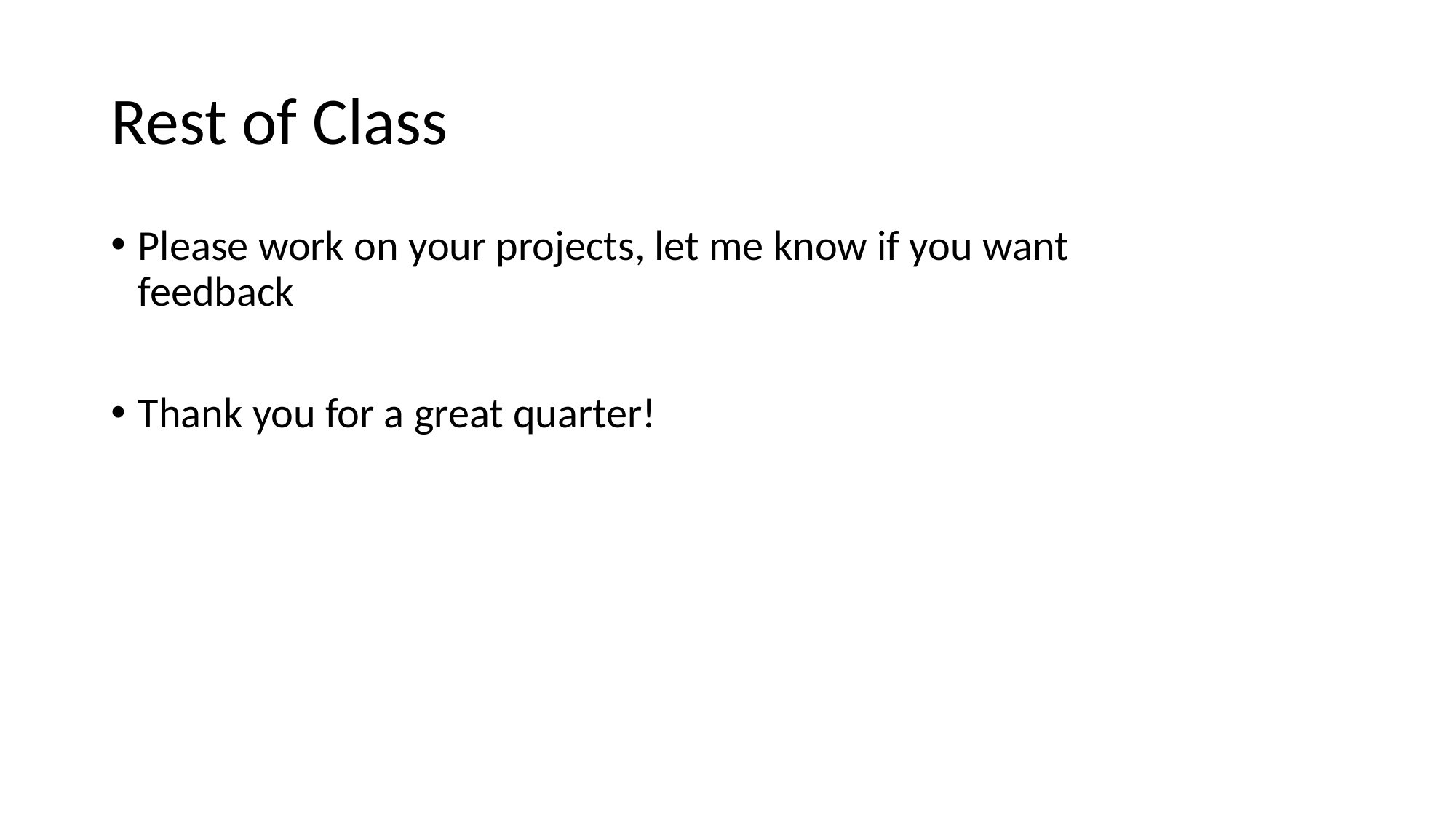

# Rest of Class
Please work on your projects, let me know if you want feedback

Thank you for a great quarter!